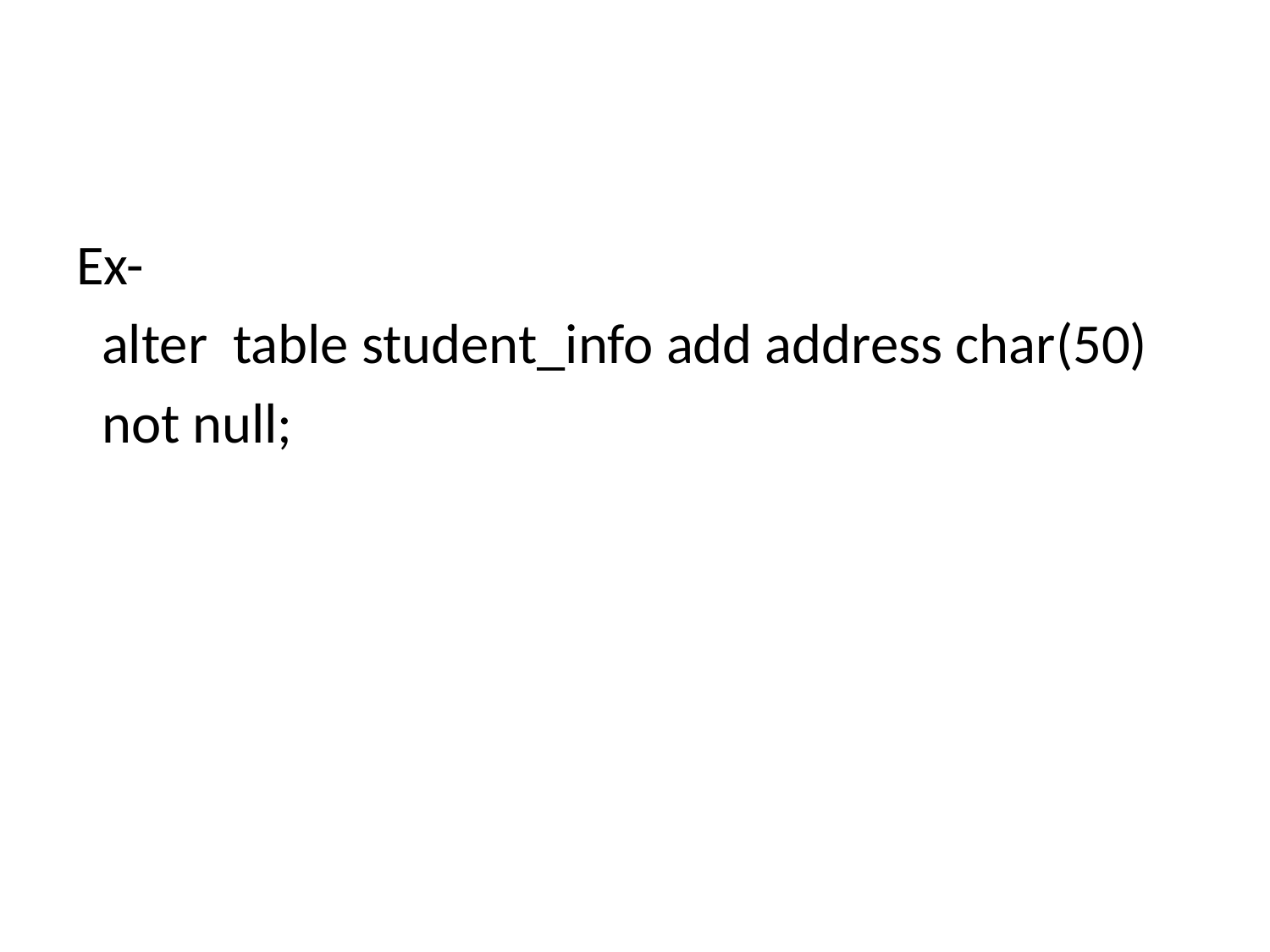

#
Ex-
  alter  table student_info add address char(50)
  not null;